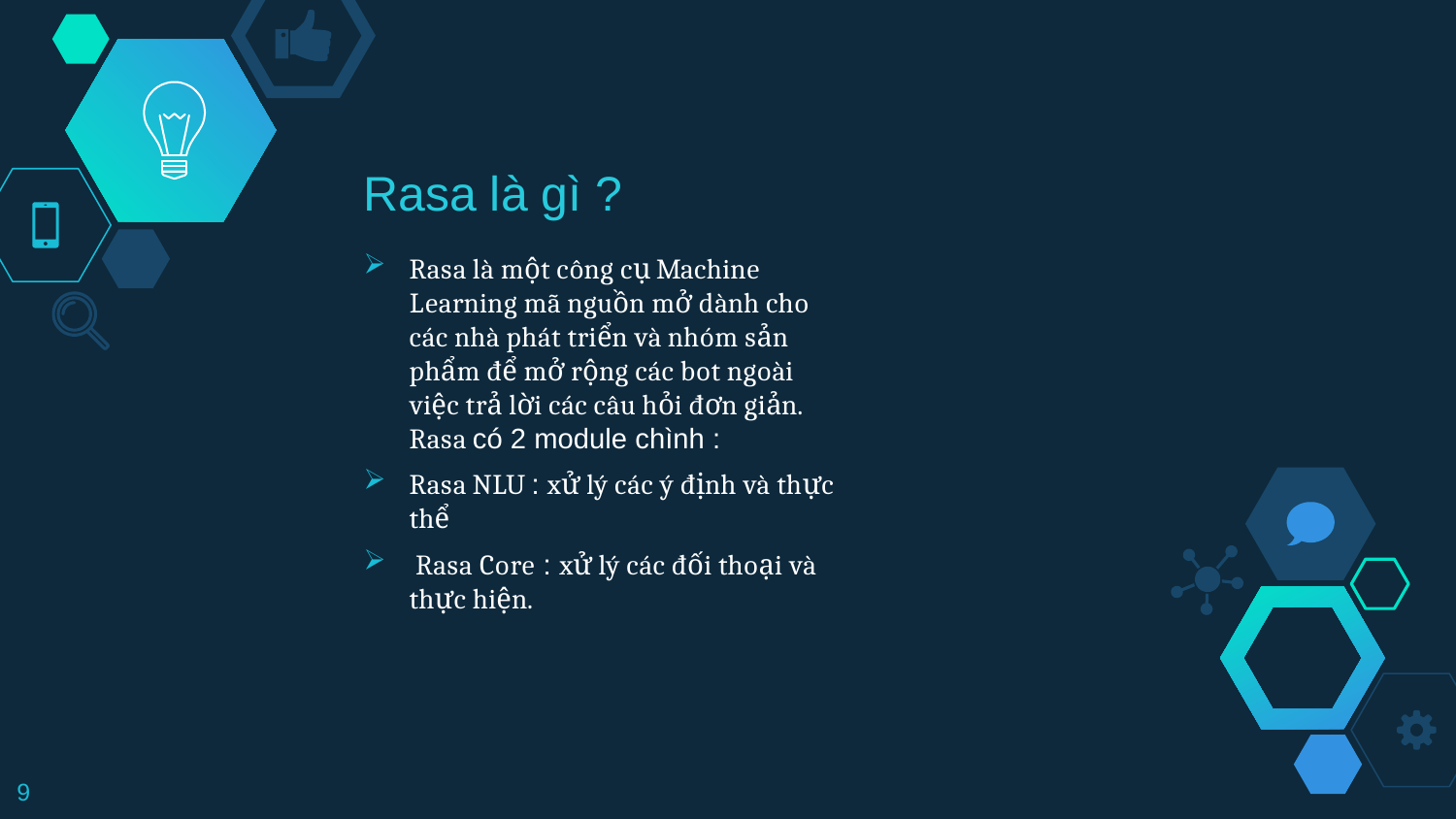

# Rasa là gì ?
Rasa là một công cụ Machine Learning mã nguồn mở dành cho các nhà phát triển và nhóm sản phẩm để mở rộng các bot ngoài việc trả lời các câu hỏi đơn giản.
Rasa có 2 module chình :
Rasa NLU : xử lý các ý định và thực thể
 Rasa Core : xử lý các đối thoại và thực hiện.
9